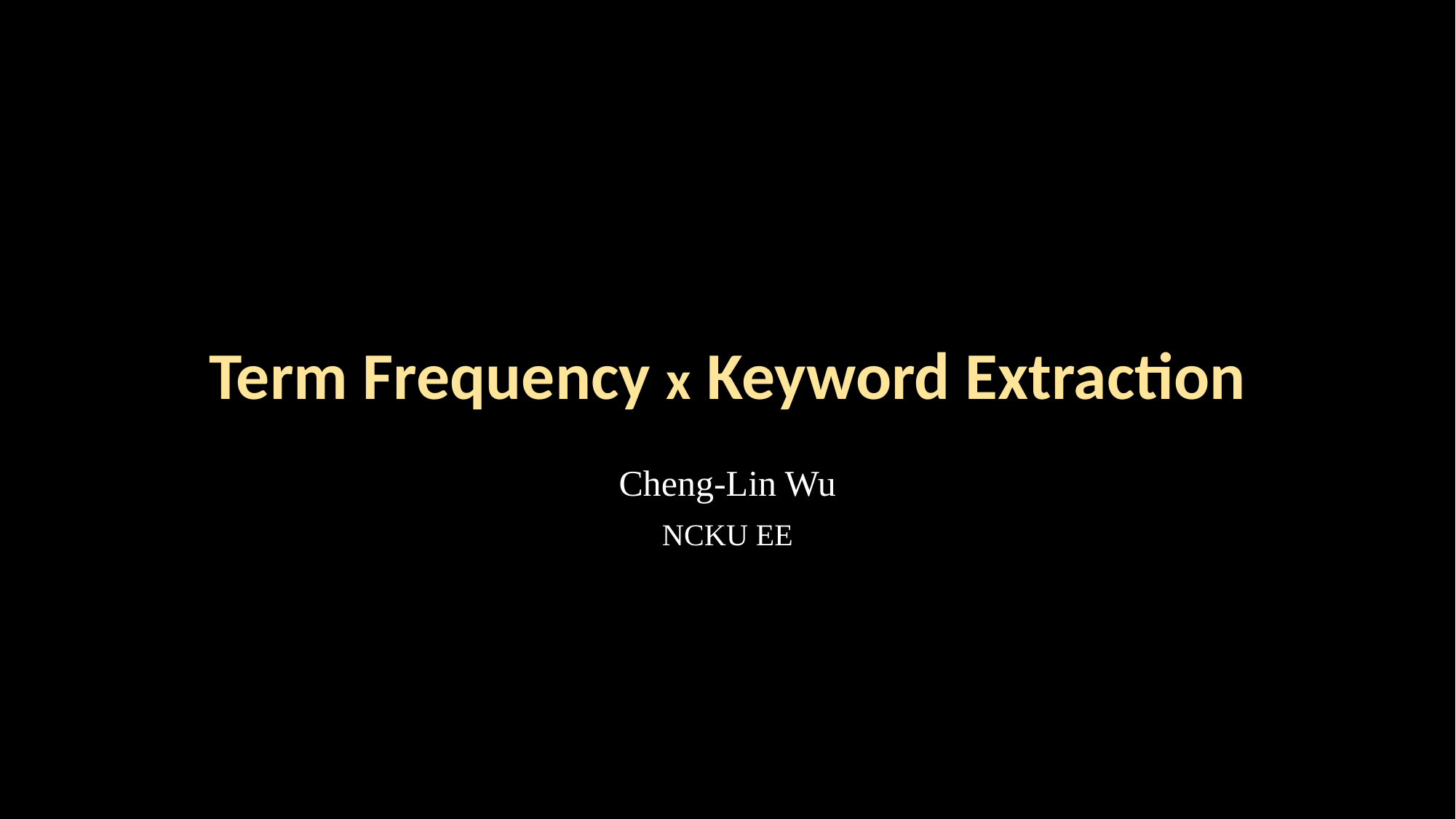

# Term Frequency x Keyword Extraction
Cheng-Lin Wu
NCKU EE